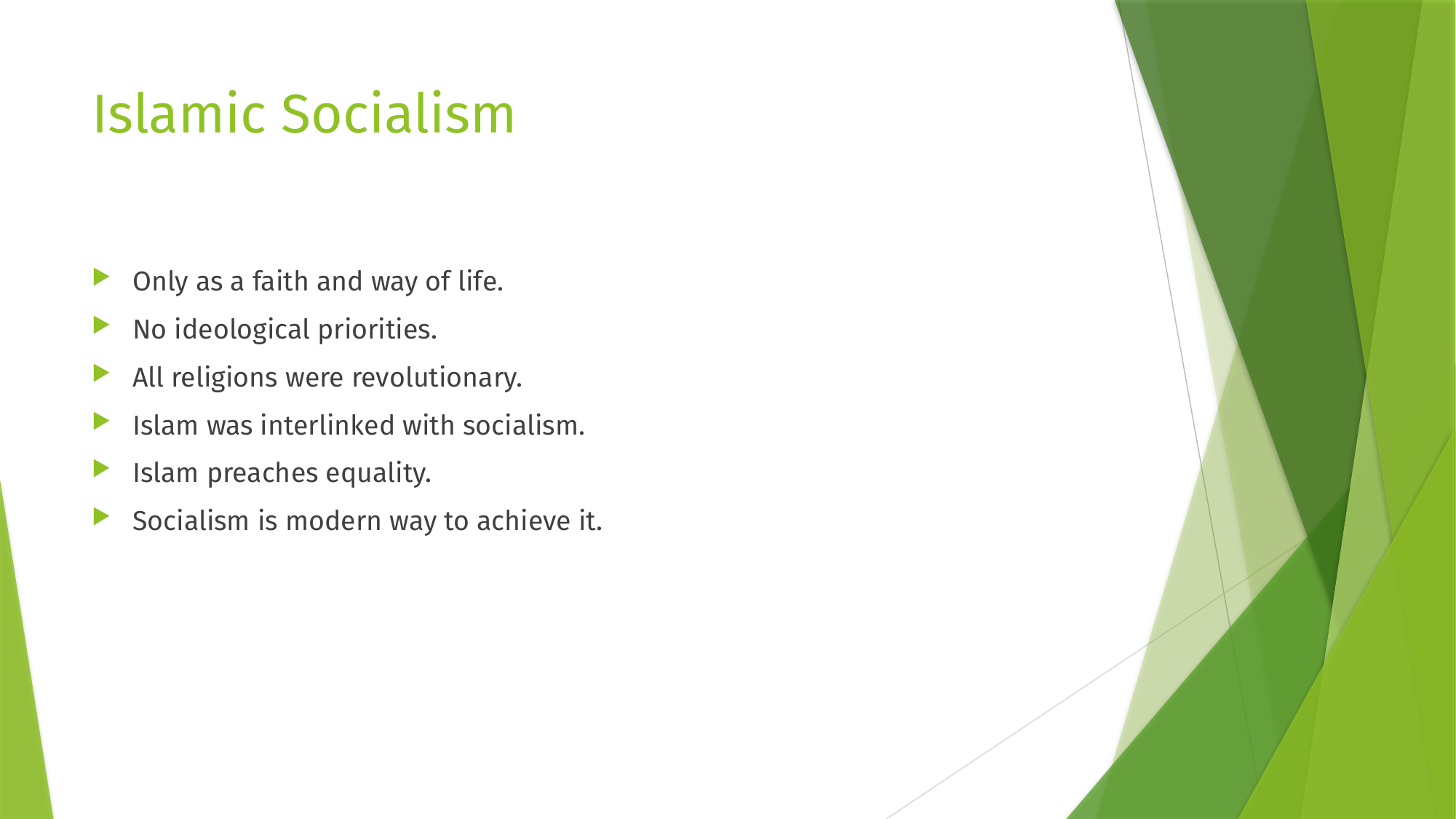

# Islamic Socialism
Only as a faith and way of life.
No ideological priorities.
All religions were revolutionary.
Islam was interlinked with socialism.
Islam preaches equality.
Socialism is modern way to achieve it.